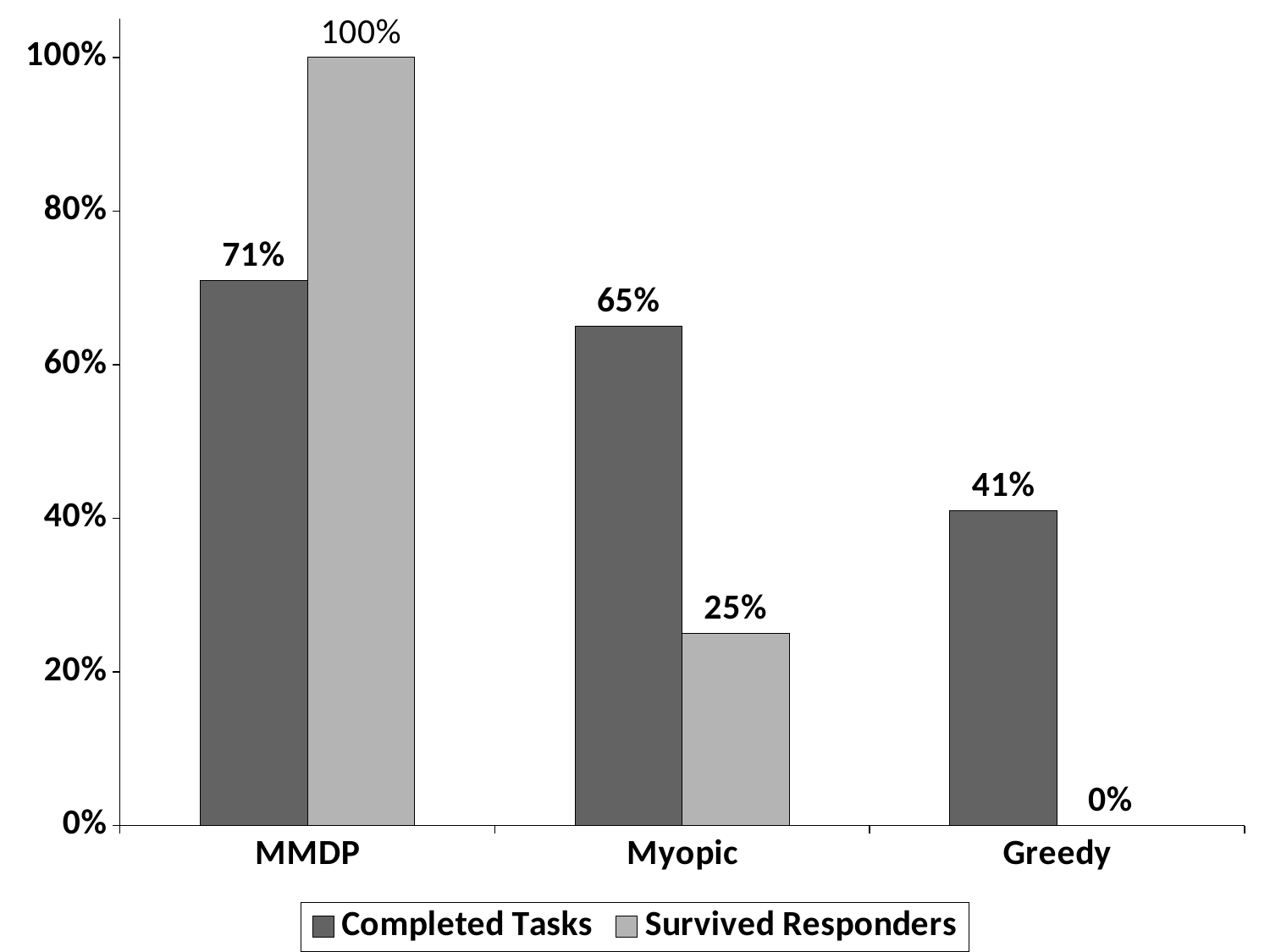

### Chart

| Category | Completed Tasks | Survived Responders |
|---|---|---|
| MMDP | 0.7100000000000001 | 1.0 |
| Myopic | 0.6500000000000001 | 0.25 |
| Greedy | 0.41000000000000003 | 0.0 |